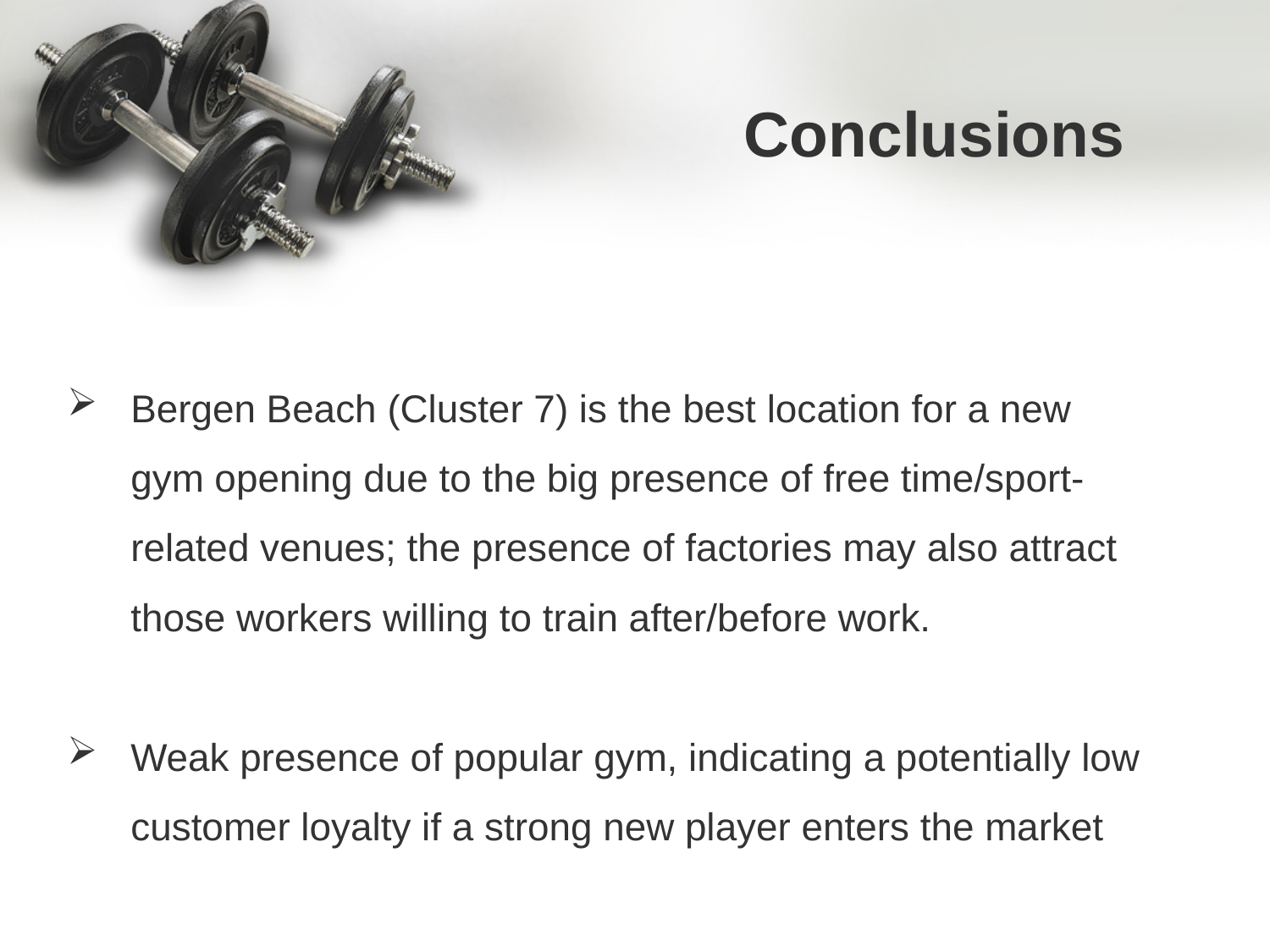

# Conclusions

Bergen Beach (Cluster 7) is the best location for a new gym opening due to the big presence of free time/sport-related venues; the presence of factories may also attract those workers willing to train after/before work.

Weak presence of popular gym, indicating a potentially low customer loyalty if a strong new player enters the market